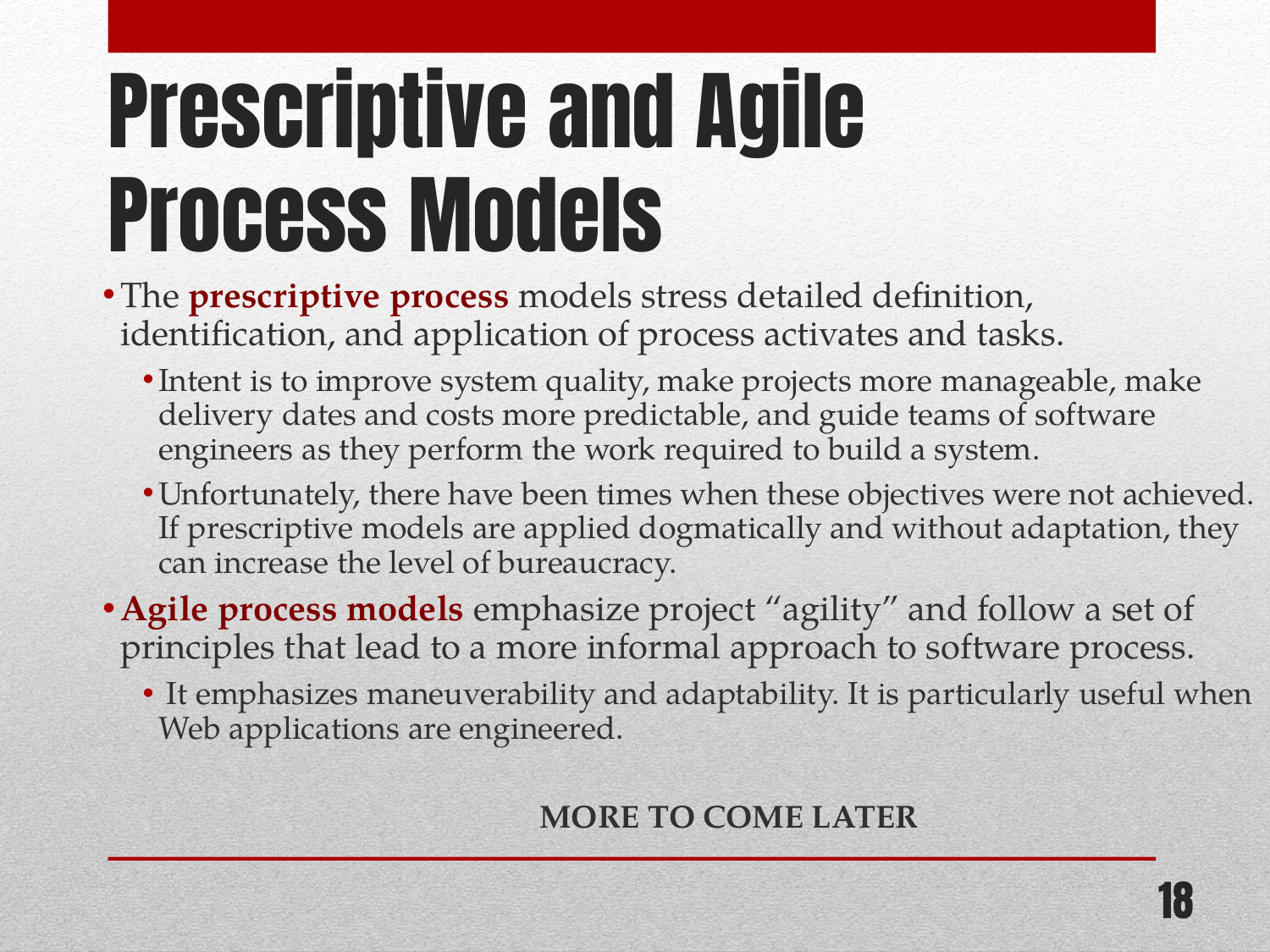

# Prescriptive and Agile Process Models

The prescriptive process models stress detailed definition, identification, and application of process activates and tasks.
Intent is to improve system quality, make projects more manageable, make delivery dates and costs more predictable, and guide teams of software engineers as they perform the work required to build a system.
Unfortunately, there have been times when these objectives were not achieved. If prescriptive models are applied dogmatically and without adaptation, they can increase the level of bureaucracy.
Agile process models emphasize project “agility” and follow a set of principles that lead to a more informal approach to software process.
 It emphasizes maneuverability and adaptability. It is particularly useful when Web applications are engineered.

			MORE TO COME LATER

18